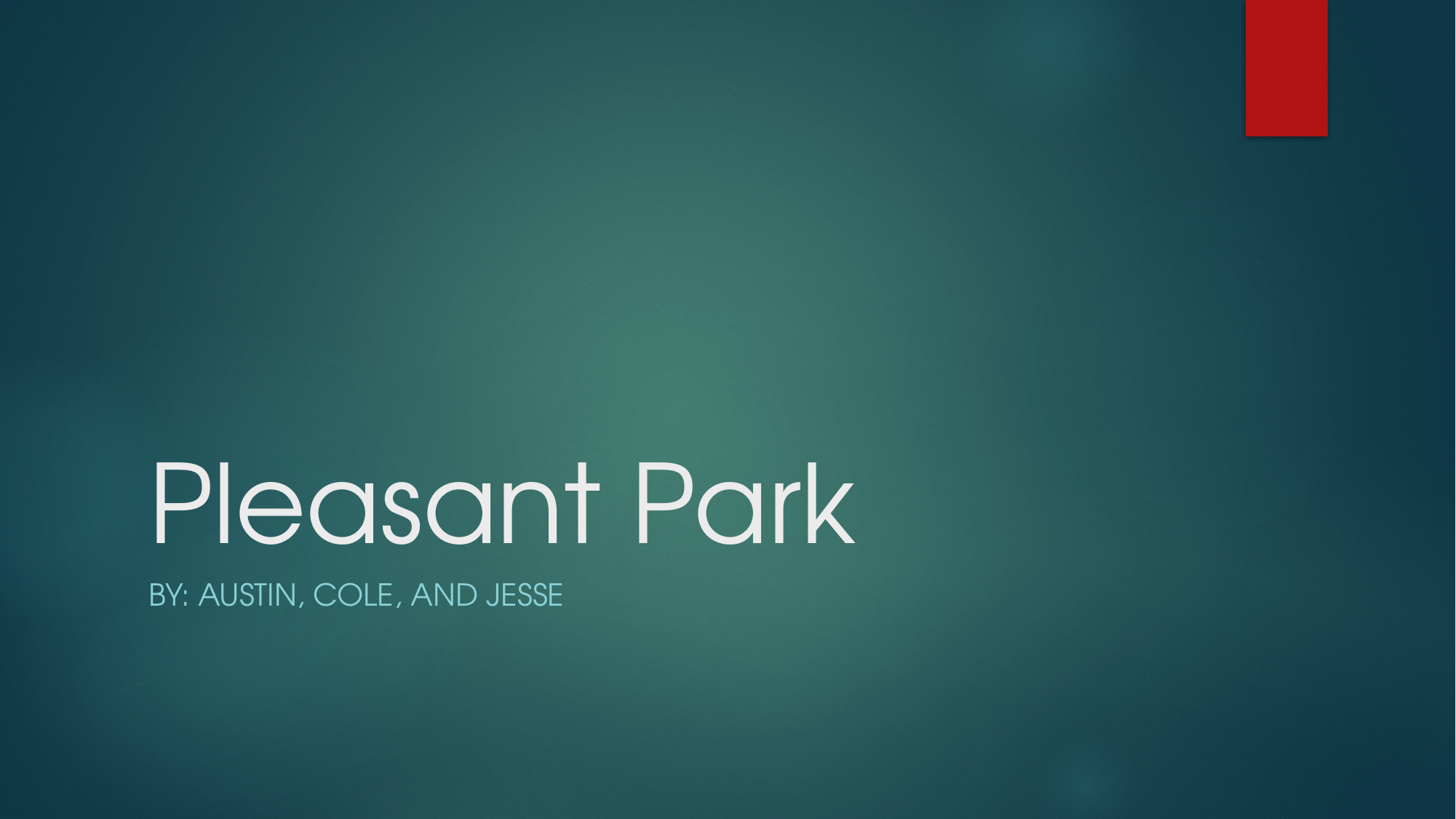

# Pleasant Park
By: Austin, Cole, and Jesse